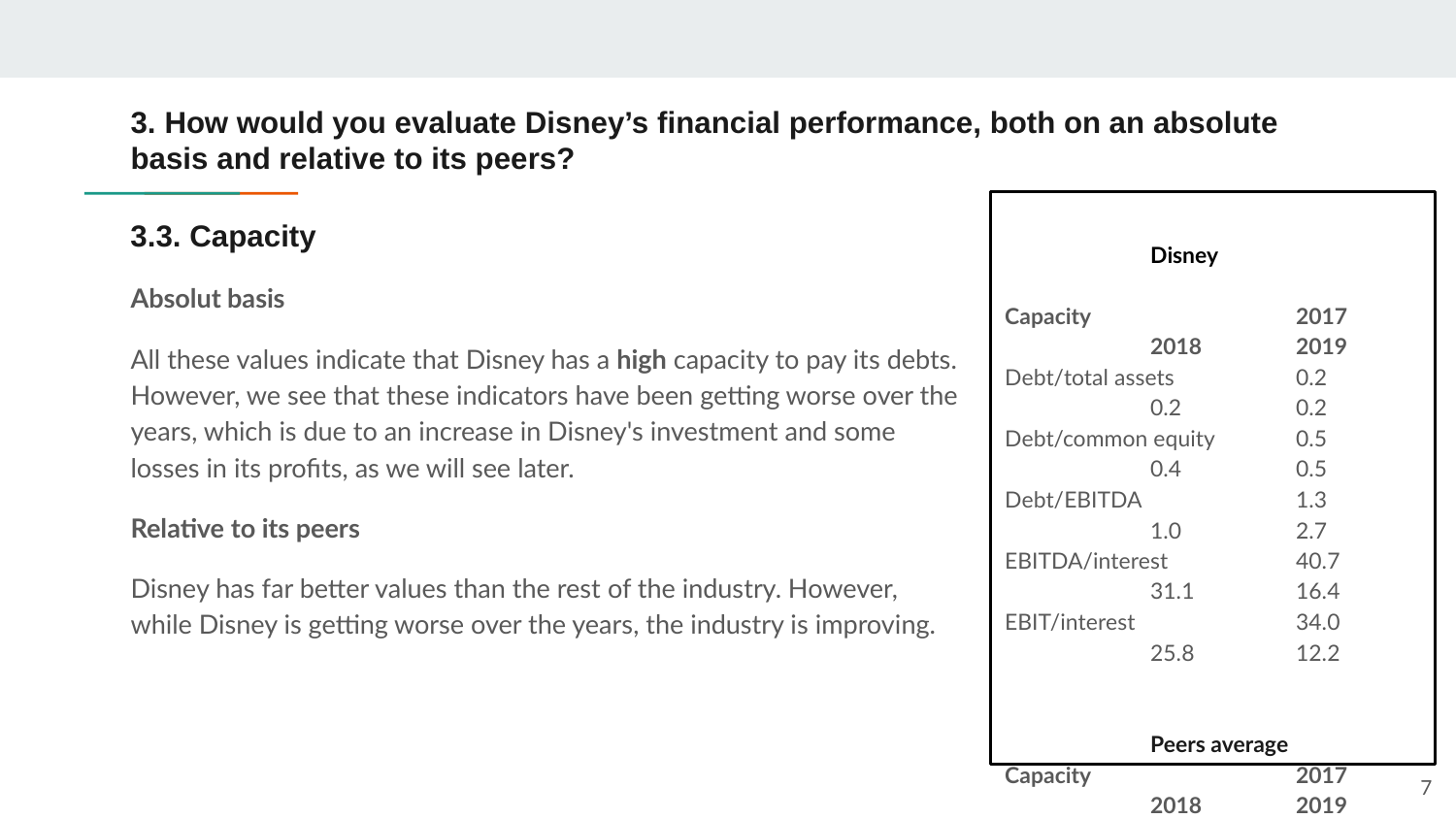

# 3. How would you evaluate Disney’s financial performance, both on an absolute basis and relative to its peers?
			Disney
Capacity		2017	2018	2019
Debt/total assets	0.2	0.2	0.2
Debt/common equity	0.5	0.4	0.5
Debt/EBITDA		1.3	1.0	2.7
EBITDA/interest	40.7	31.1	16.4
EBIT/interest		34.0	25.8	12.2

			Peers average
Capacity		2017	2018	2019
Debt/total assets	0.4	0.4	0.4
Debt/common equity	1.5	1.6	1.4
Debt/EBITDA		4.6	4.5	3.9
EBITDA/interest	5.9	6.0	5.8
EBIT/interest		4.8	5.0	5.0

Nota: Baseado no Exhibit 7.
3.3. Capacity
Absolut basis
All these values indicate that Disney has a high capacity to pay its debts. However, we see that these indicators have been getting worse over the years, which is due to an increase in Disney's investment and some losses in its profits, as we will see later.
Relative to its peers
Disney has far better values than the rest of the industry. However, while Disney is getting worse over the years, the industry is improving.

7